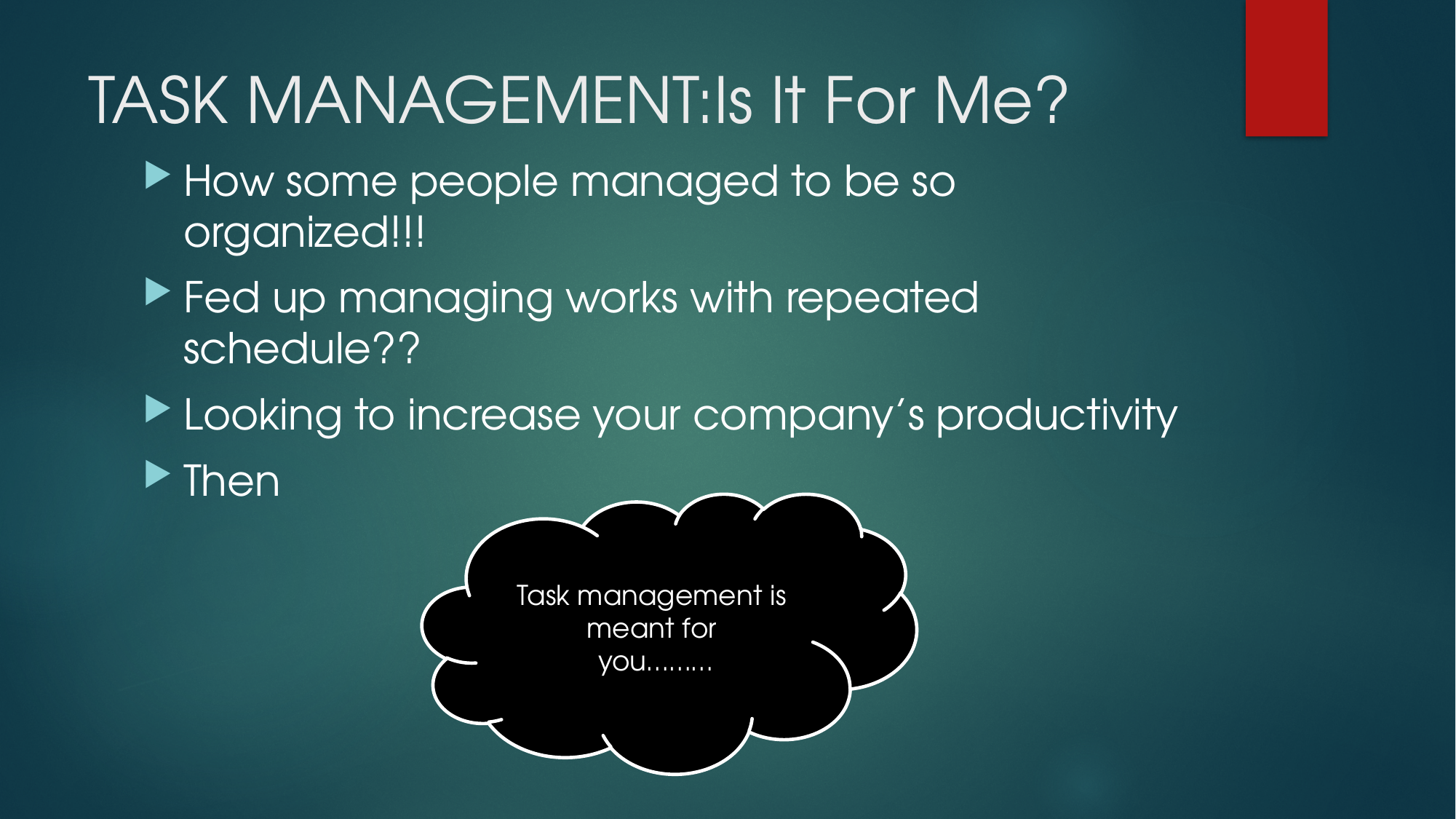

# TASK MANAGEMENT:Is It For Me?
How some people managed to be so organized!!!
Fed up managing works with repeated schedule??
Looking to increase your company’s productivity
Then

Task management is meant for
 you………